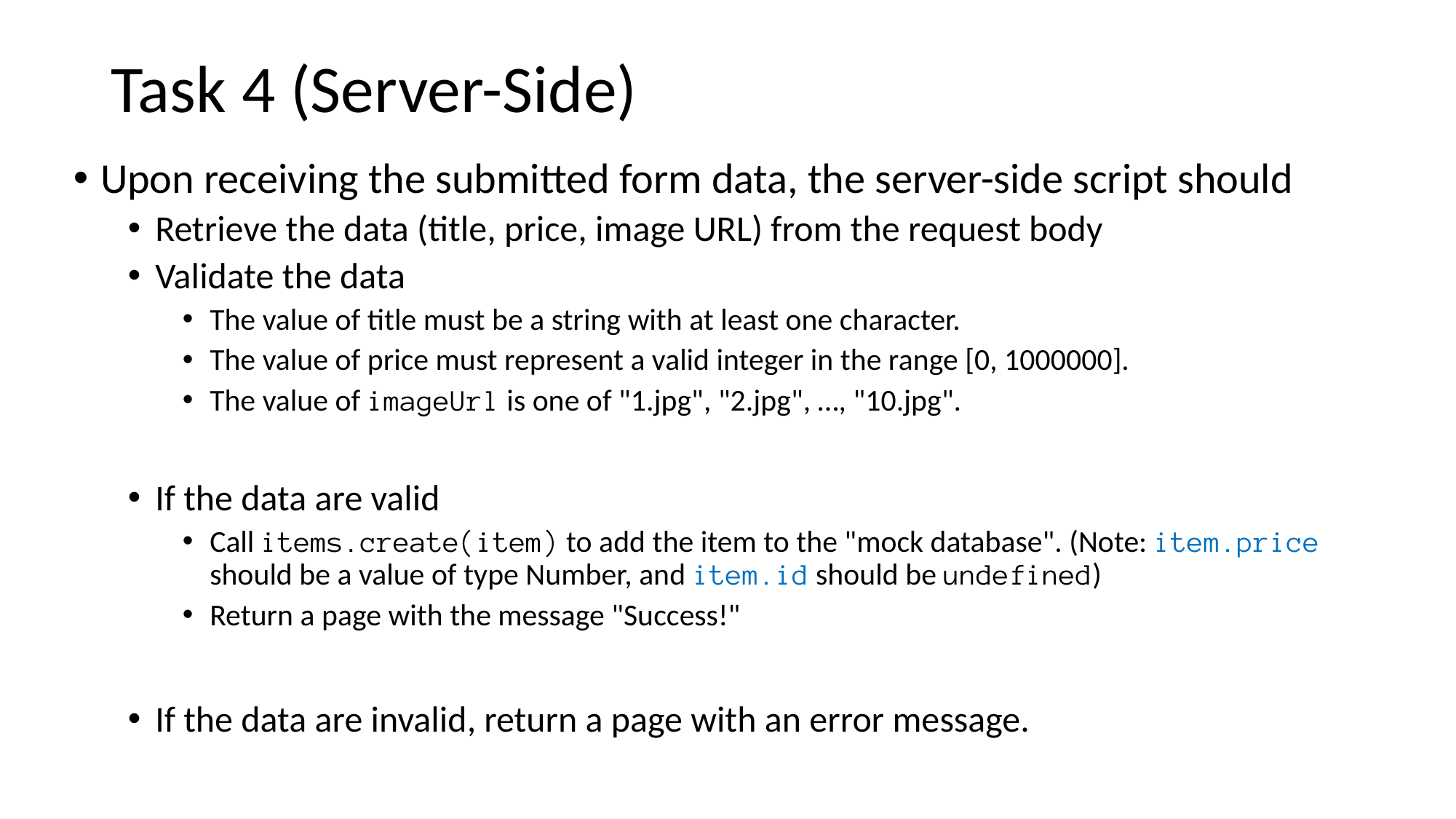

# Task 4 (Server-Side)
Upon receiving the submitted form data, the server-side script should
Retrieve the data (title, price, image URL) from the request body
Validate the data
The value of title must be a string with at least one character.
The value of price must represent a valid integer in the range [0, 1000000].
The value of imageUrl is one of "1.jpg", "2.jpg", …, "10.jpg".

If the data are valid
Call items.create(item) to add the item to the "mock database". (Note: item.price should be a value of type Number, and item.id should be undefined)
Return a page with the message "Success!"

If the data are invalid, return a page with an error message.